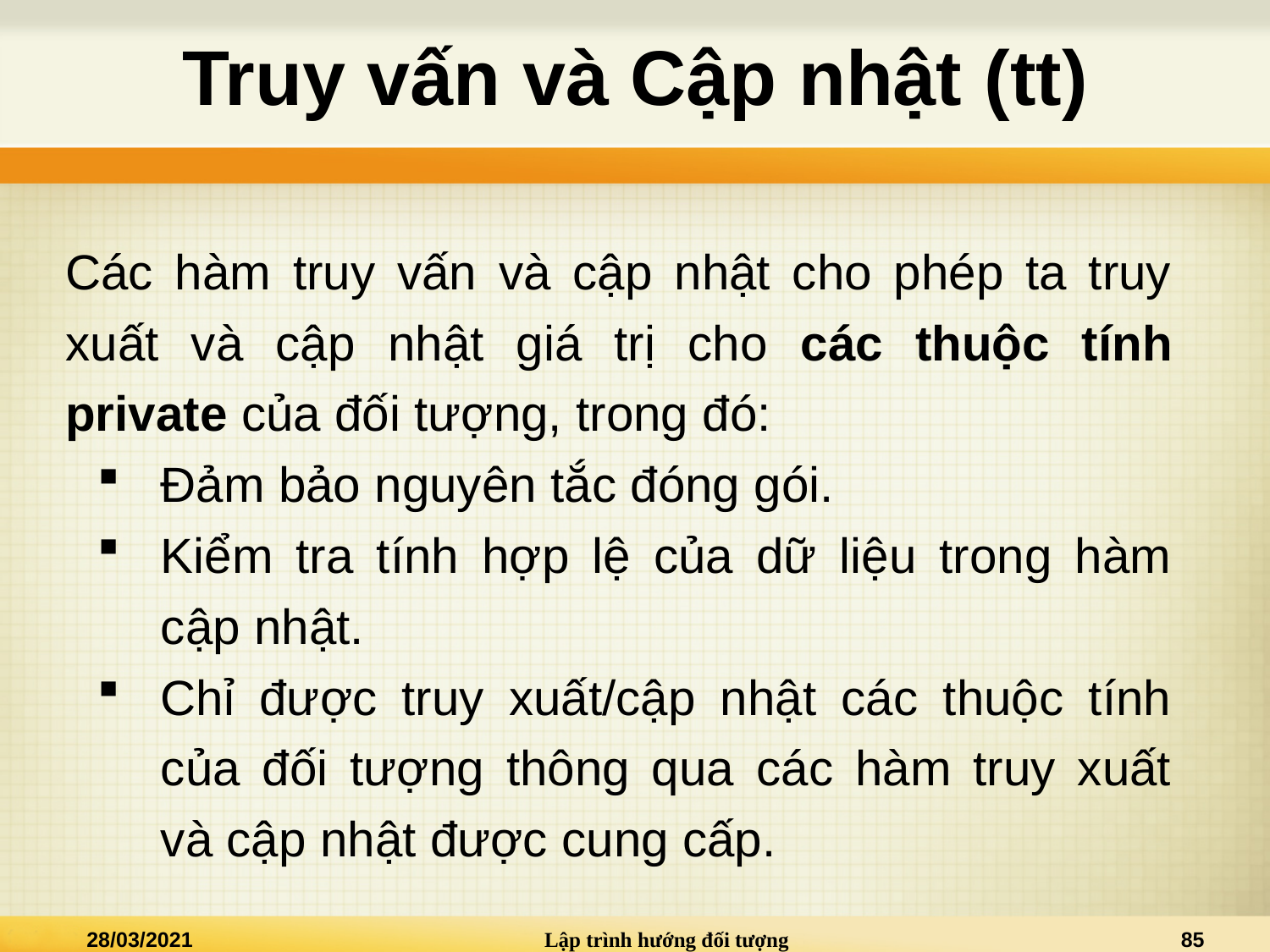

# Truy vấn và Cập nhật (tt)
Các hàm truy vấn và cập nhật cho phép ta truy xuất và cập nhật giá trị cho các thuộc tính private của đối tượng, trong đó:
Đảm bảo nguyên tắc đóng gói.
Kiểm tra tính hợp lệ của dữ liệu trong hàm cập nhật.
Chỉ được truy xuất/cập nhật các thuộc tính của đối tượng thông qua các hàm truy xuất và cập nhật được cung cấp.
28/03/2021
Lập trình hướng đối tượng
85